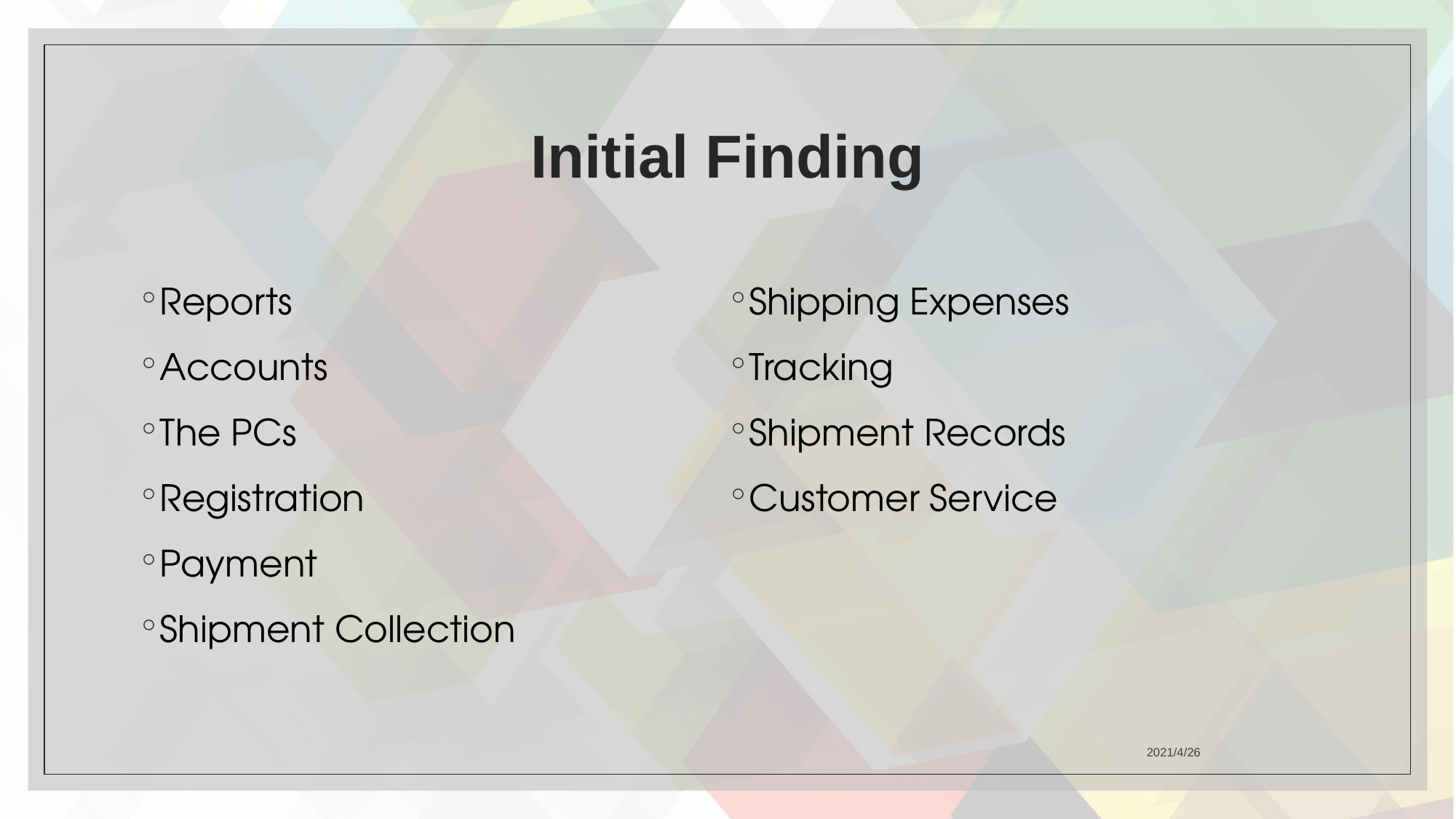

# Initial Finding
Reports
Accounts
The PCs
Registration
Payment
Shipment Collection
Shipping Expenses
Tracking
Shipment Records
Customer Service
2021/4/26